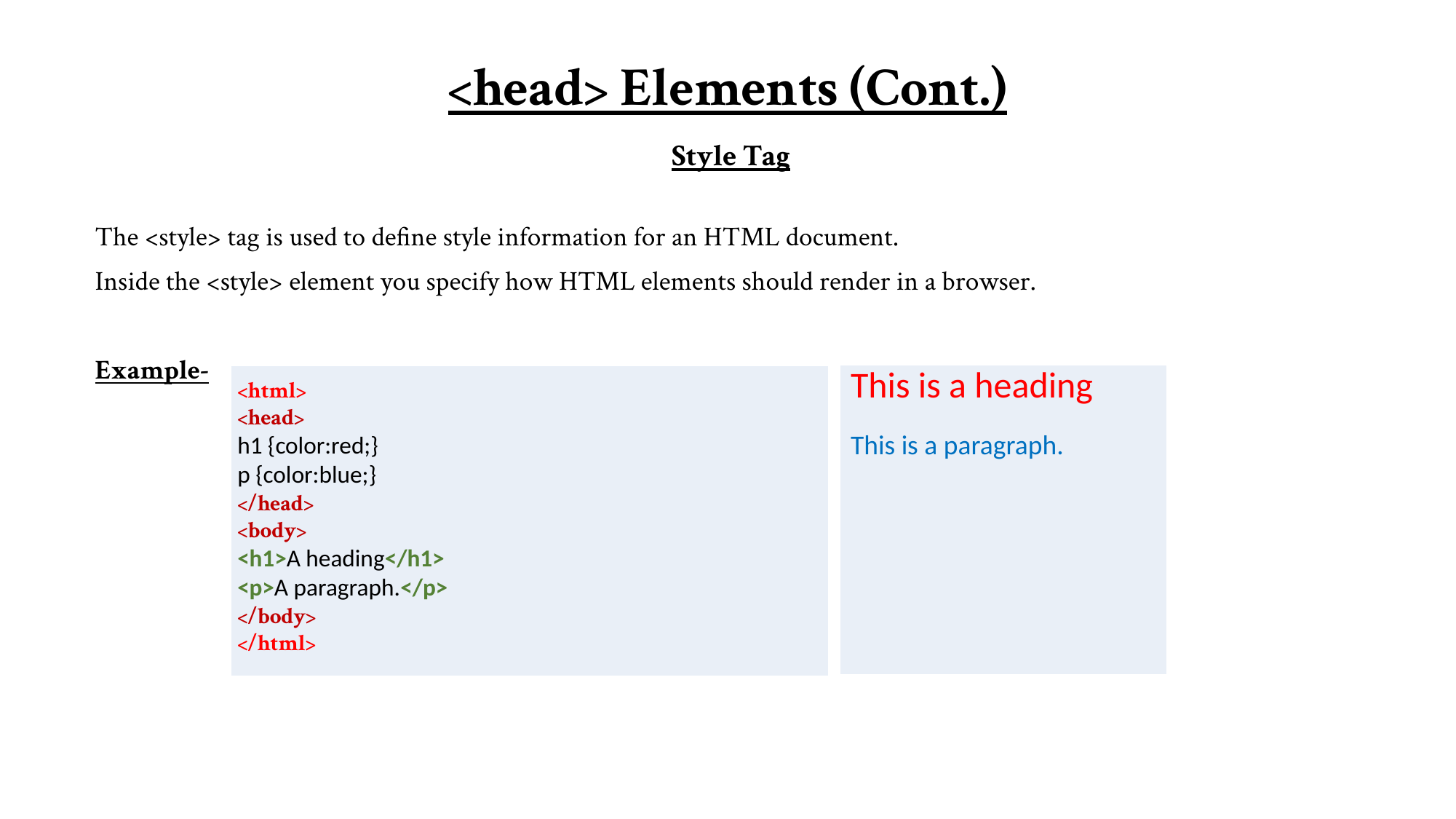

<head> Elements (Cont.)
Style Tag

The <style> tag is used to define style information for an HTML document.
Inside the <style> element you specify how HTML elements should render in a browser.

Example-
| This is a heading This is a paragraph. |
| --- |
|  |
| --- |
<html>
<head>
h1 {color:red;}
p {color:blue;}
</head>
<body>
<h1>A heading</h1>
<p>A paragraph.</p>
</body>
</html>